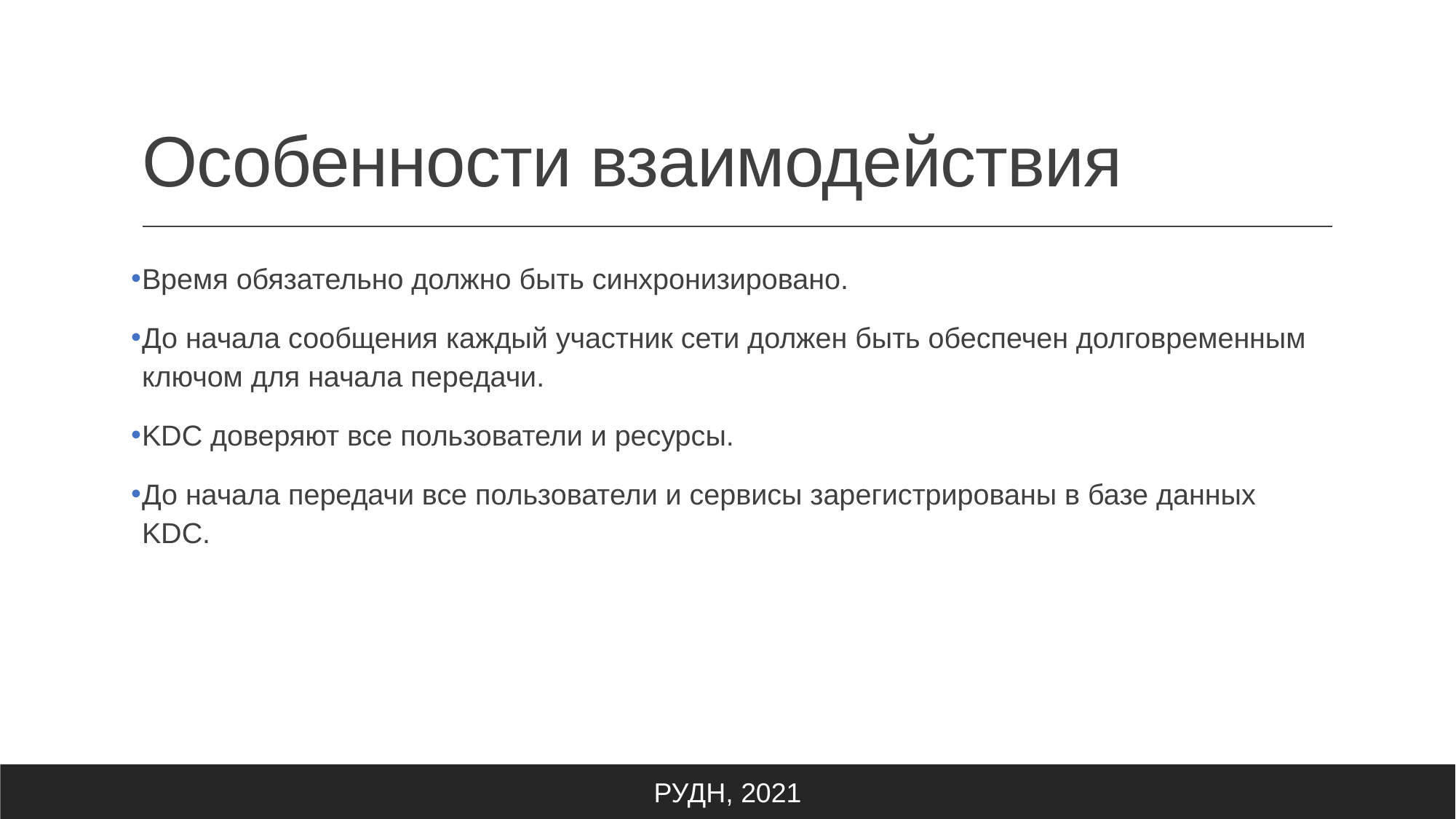

# Особенности взаимодействия
Время обязательно должно быть синхронизировано.
До начала сообщения каждый участник сети должен быть обеспечен долговременным ключом для начала передачи.
KDC доверяют все пользователи и ресурсы.
До начала передачи все пользователи и сервисы зарегистрированы в базе данных KDC.
РУДН, 2021